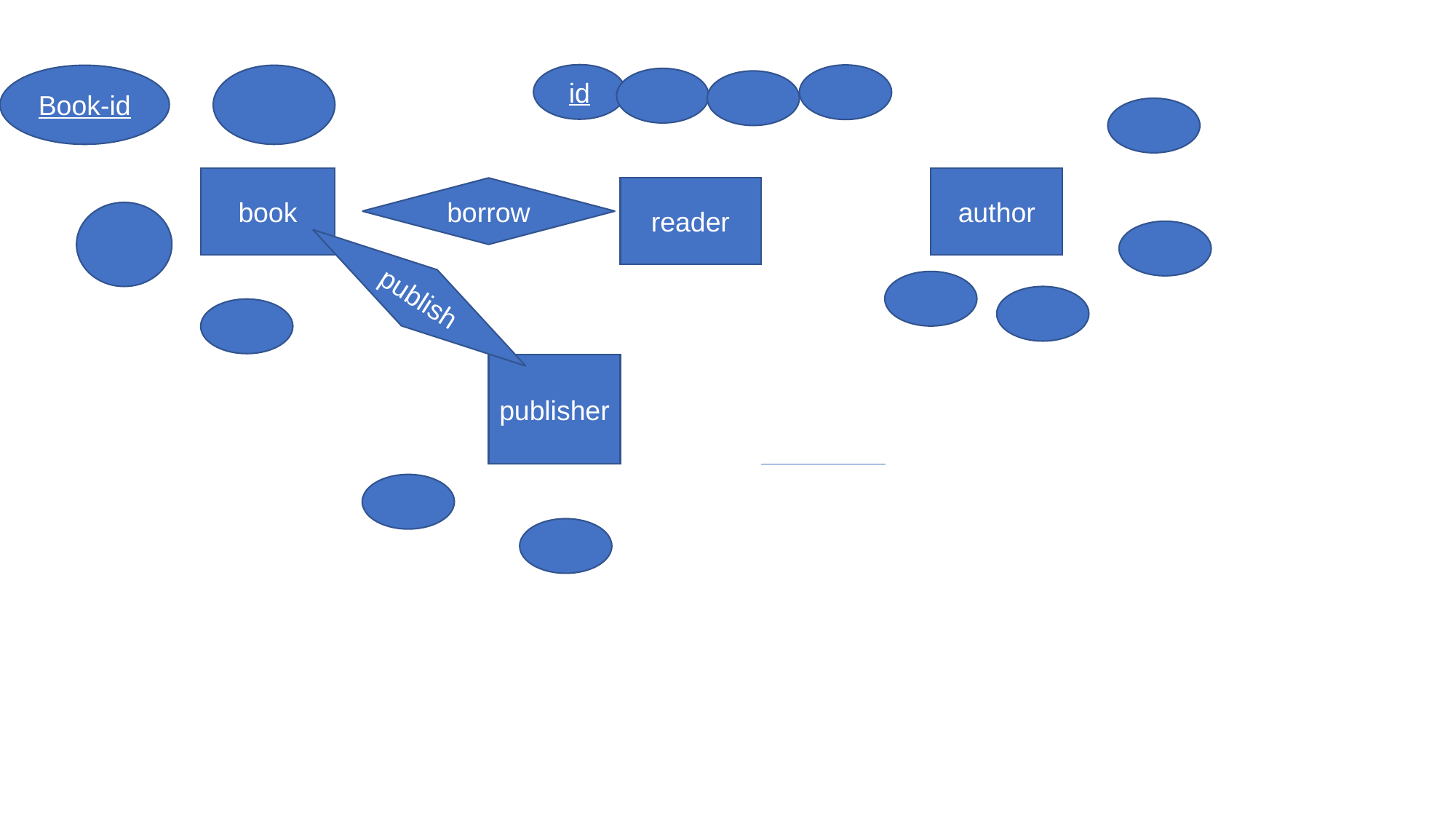

id

Book-id

book
author
borrow
reader

publish

publisher